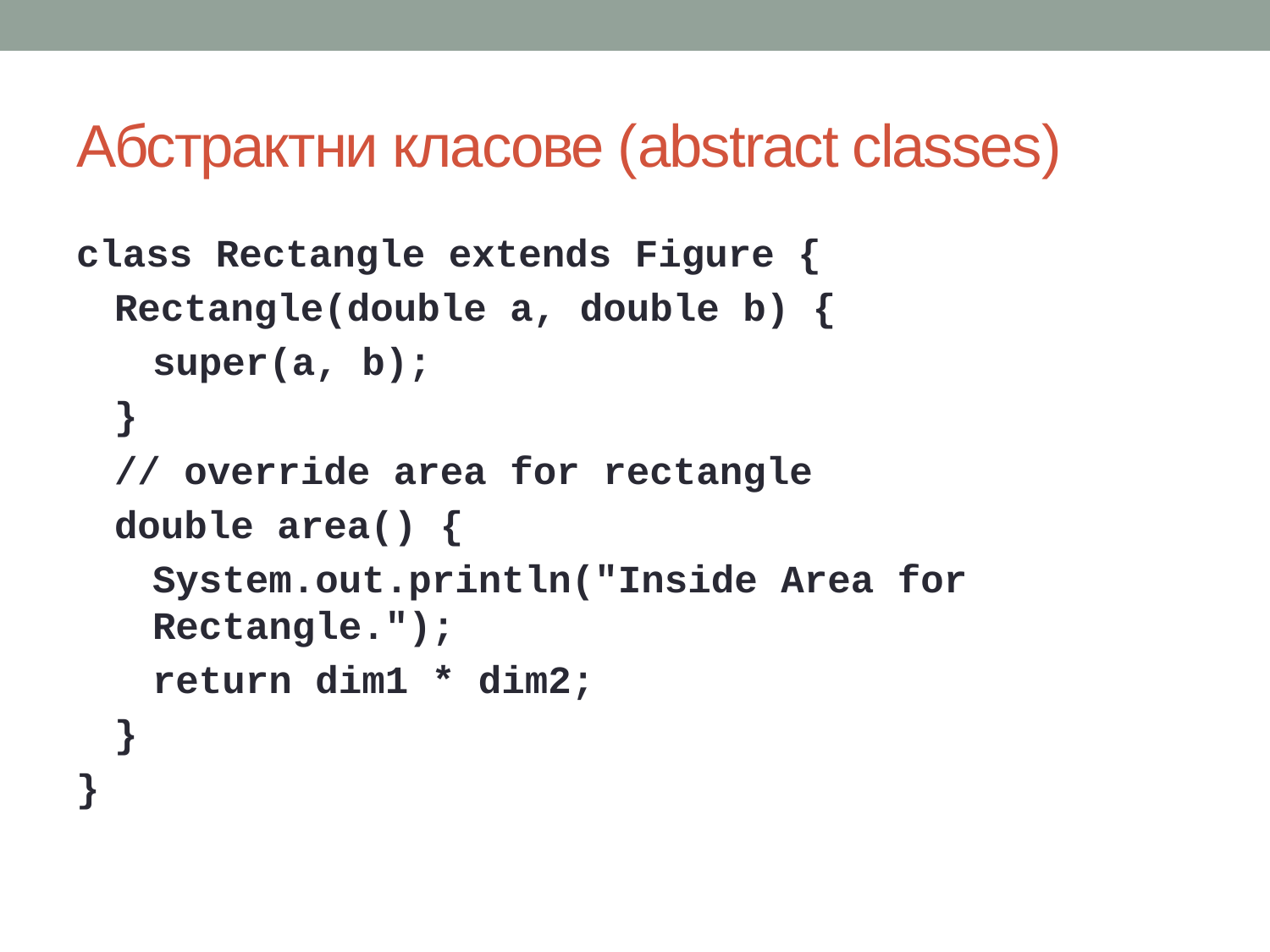

# Абстрактни класове (abstract classes)
class Rectangle extends Figure {
Rectangle(double a, double b) {
super(a, b);
}
// override area for rectangle
double area() {
System.out.println("Inside Area for Rectangle.");
return dim1 * dim2;
}
}